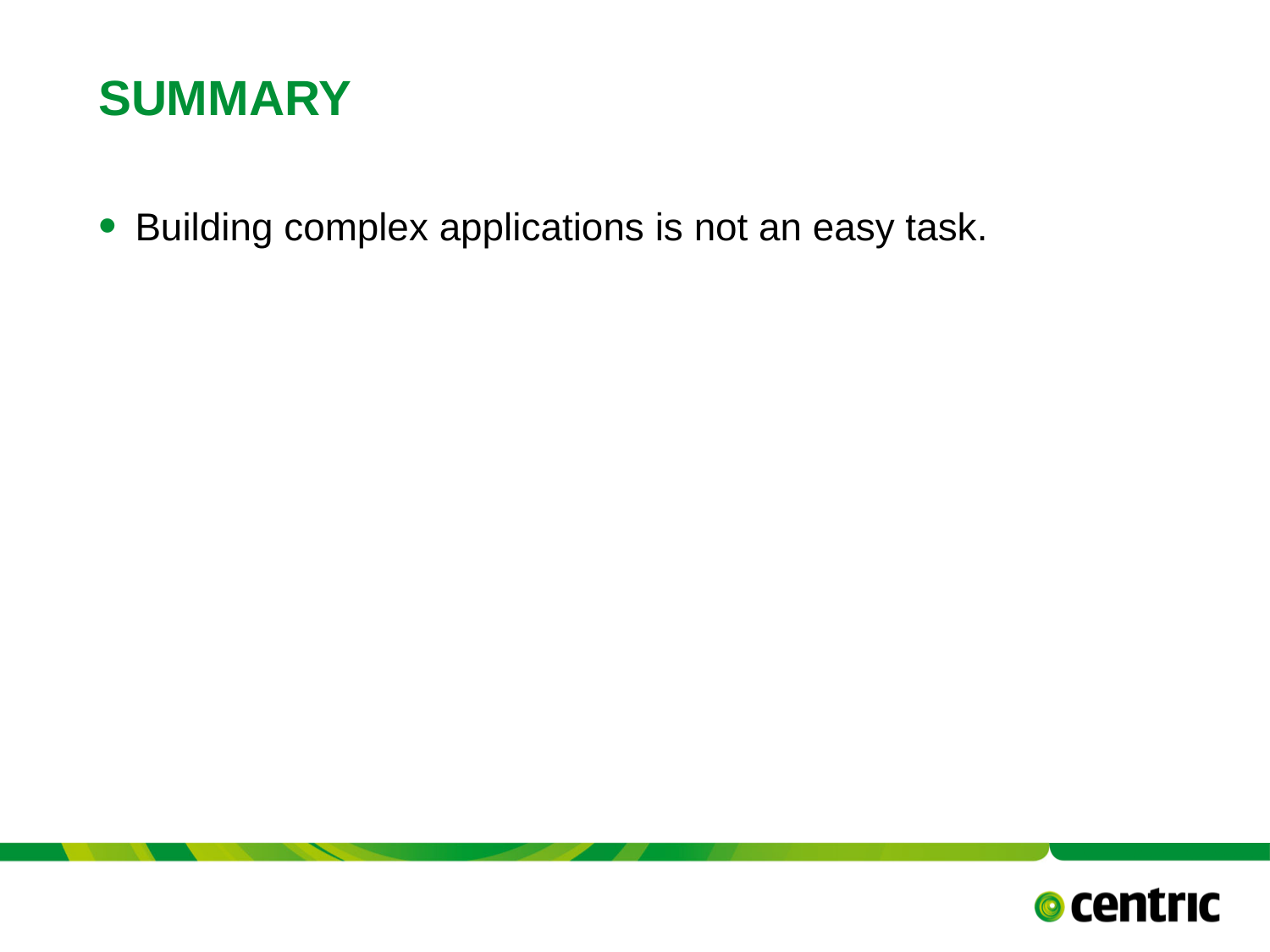

# SUMMARY
Building complex applications is not an easy task.

5/31/2017